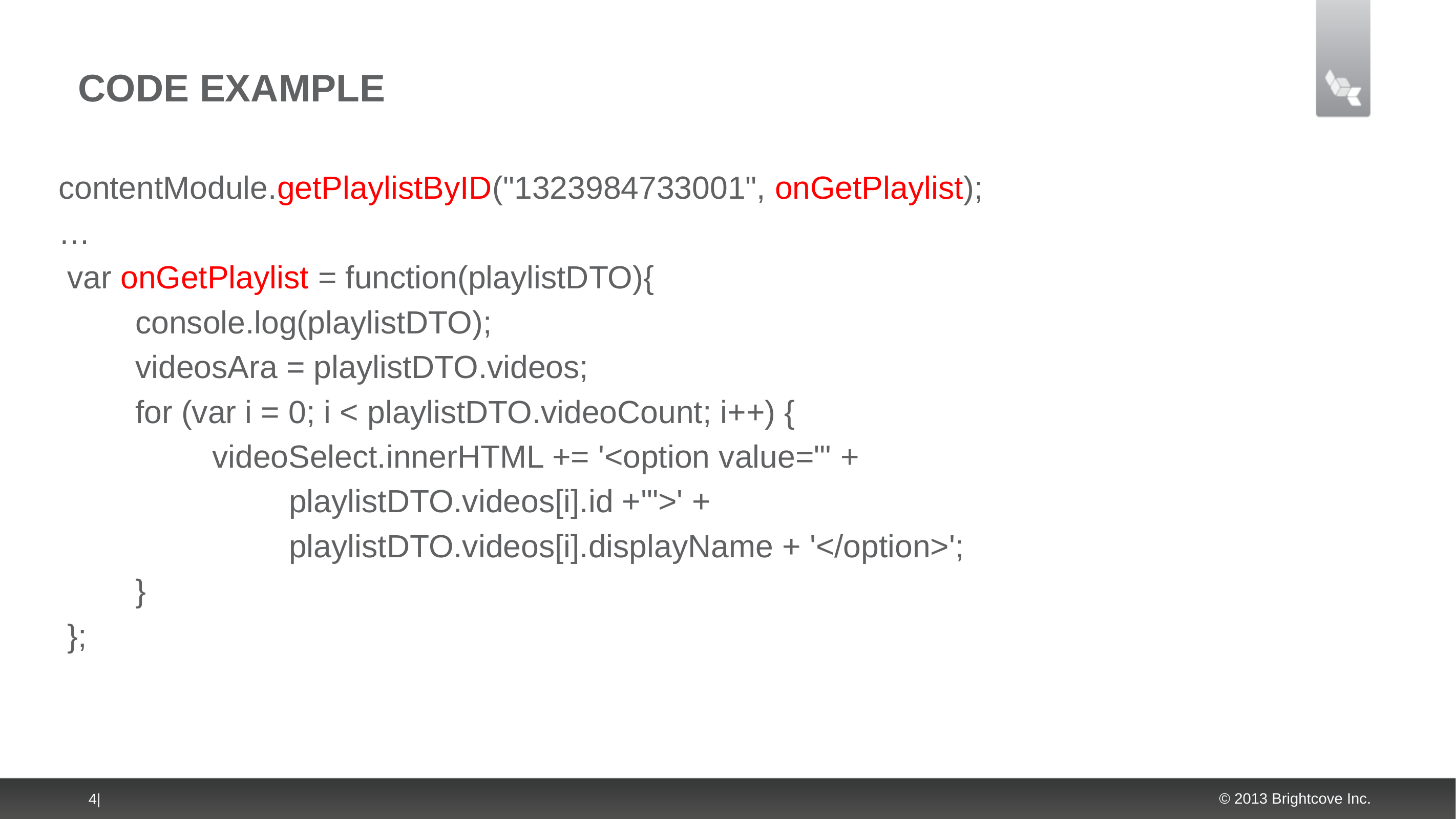

# code example
contentModule.getPlaylistByID("1323984733001", onGetPlaylist);
…
 var onGetPlaylist = function(playlistDTO){
 	console.log(playlistDTO);
 	videosAra = playlistDTO.videos;
	for (var i = 0; i < playlistDTO.videoCount; i++) {
 		videoSelect.innerHTML += '<option value="' +
 			playlistDTO.videos[i].id +'">' +
			playlistDTO.videos[i].displayName + '</option>';
 	}
 };

4|